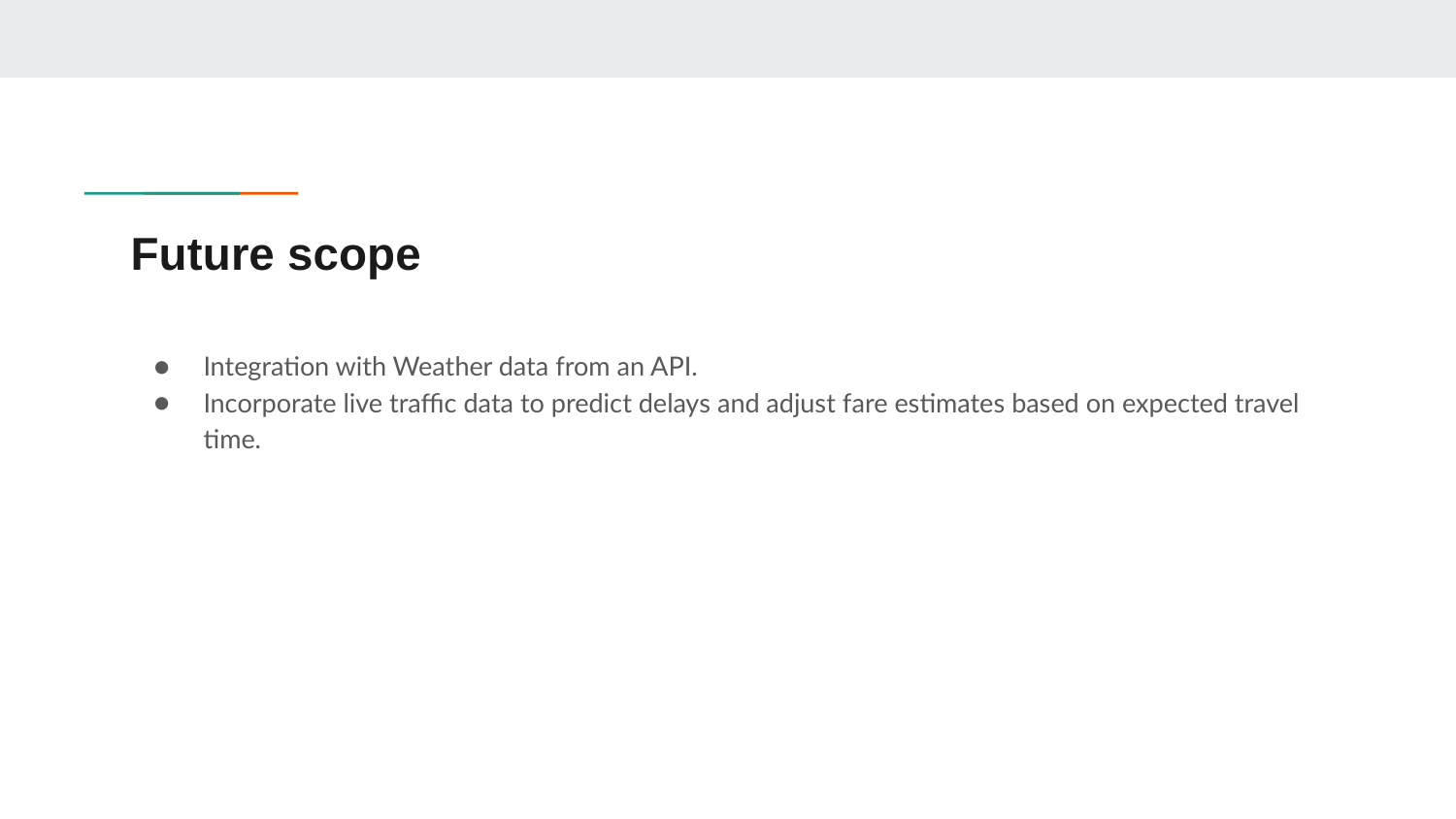

# Future scope
Integration with Weather data from an API.
Incorporate live traffic data to predict delays and adjust fare estimates based on expected travel time.